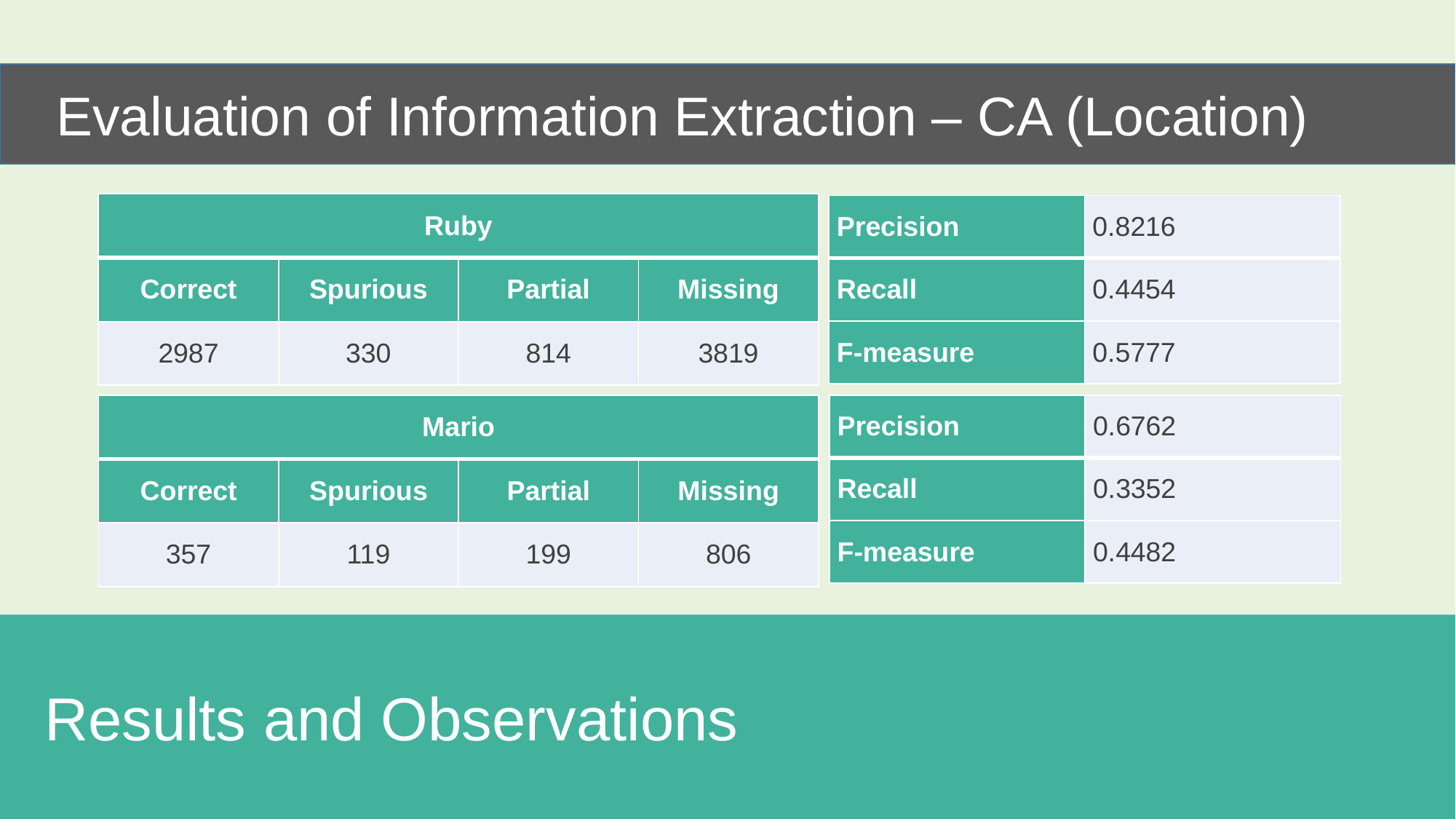

Evaluation of Information Extraction – CA (Location)
| Ruby |  |  |  |
| --- | --- | --- | --- |
| Correct | Spurious | Partial | Missing |
| 2987 | 330 | 814 | 3819 |
| Precision | 0.8216 |
| --- | --- |
| Recall | 0.4454 |
| F-measure | 0.5777 |
| Precision | 0.6762 |
| --- | --- |
| Recall | 0.3352 |
| F-measure | 0.4482 |
| Mario |  |  |  |
| --- | --- | --- | --- |
| Correct | Spurious | Partial | Missing |
| 357 | 119 | 199 | 806 |
  Results and Observations